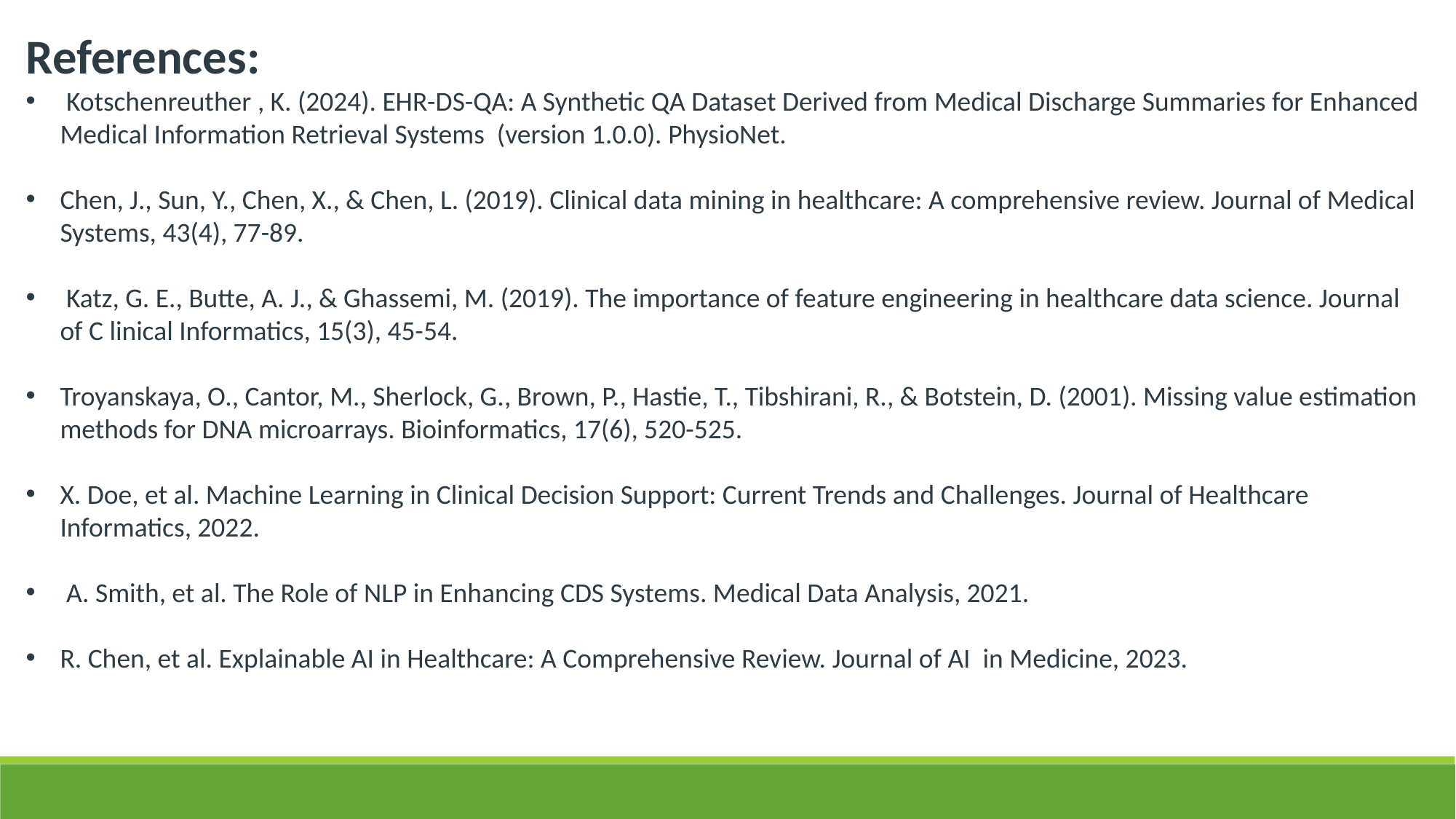

References:
 Kotschenreuther , K. (2024). EHR-DS-QA: A Synthetic QA Dataset Derived from Medical Discharge Summaries for Enhanced Medical Information Retrieval Systems  (version 1.0.0). PhysioNet.

Chen, J., Sun, Y., Chen, X., & Chen, L. (2019). Clinical data mining in healthcare: A comprehensive review. Journal of Medical Systems, 43(4), 77-89.

 Katz, G. E., Butte, A. J., & Ghassemi, M. (2019). The importance of feature engineering in healthcare data science. Journal of C linical Informatics, 15(3), 45-54.

Troyanskaya, O., Cantor, M., Sherlock, G., Brown, P., Hastie, T., Tibshirani, R., & Botstein, D. (2001). Missing value estimation methods for DNA microarrays. Bioinformatics, 17(6), 520-525.

X. Doe, et al. Machine Learning in Clinical Decision Support: Current Trends and Challenges. Journal of Healthcare Informatics, 2022.

 A. Smith, et al. The Role of NLP in Enhancing CDS Systems. Medical Data Analysis, 2021.

R. Chen, et al. Explainable AI in Healthcare: A Comprehensive Review. Journal of AI  in Medicine, 2023.